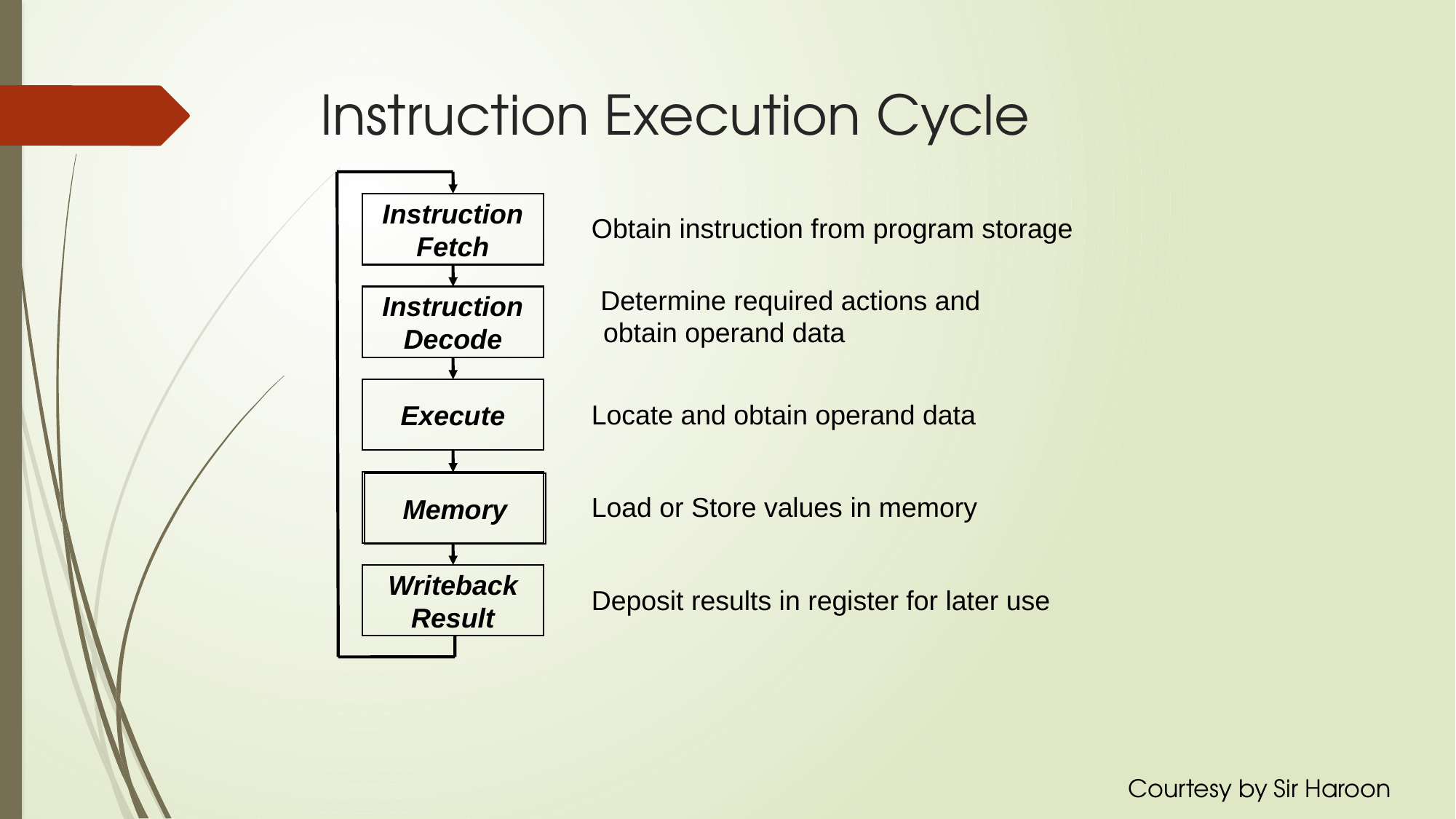

# Instruction Execution Cycle

Instruction
Fetch
Obtain instruction from program storage

     Determine required actions and obtain operand data

Instruction
Decode

Execute
Locate and obtain operand data

Load or Store values in memory

Writeback
Result
Deposit results in register for later use

Memory
Courtesy by Sir Haroon